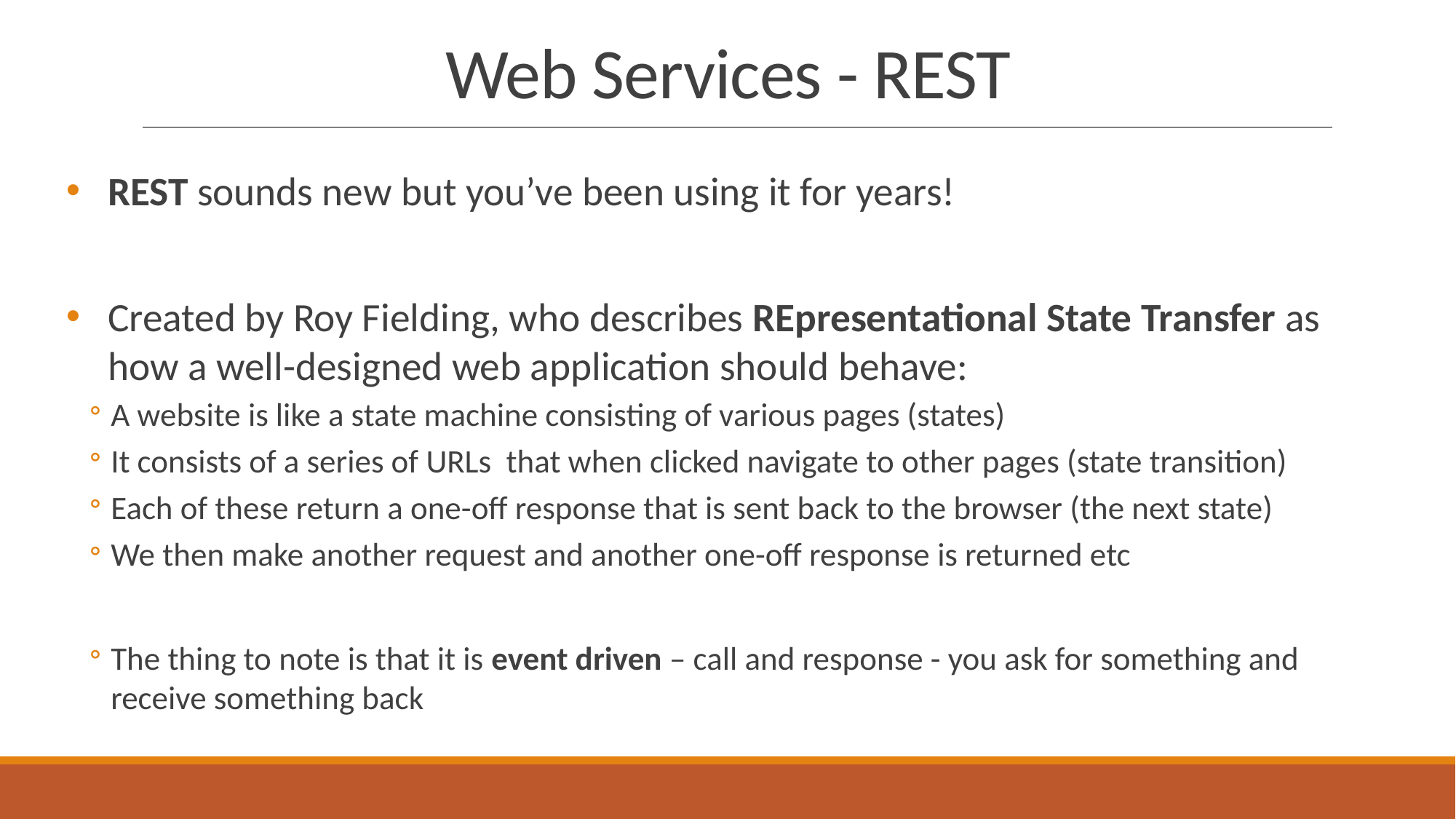

# Web Services - REST
REST sounds new but you’ve been using it for years!

Created by Roy Fielding, who describes REpresentational State Transfer as how a well-designed web application should behave:
A website is like a state machine consisting of various pages (states)
It consists of a series of URLs  that when clicked navigate to other pages (state transition)
Each of these return a one-off response that is sent back to the browser (the next state)
We then make another request and another one-off response is returned etc

The thing to note is that it is event driven – call and response - you ask for something and receive something back